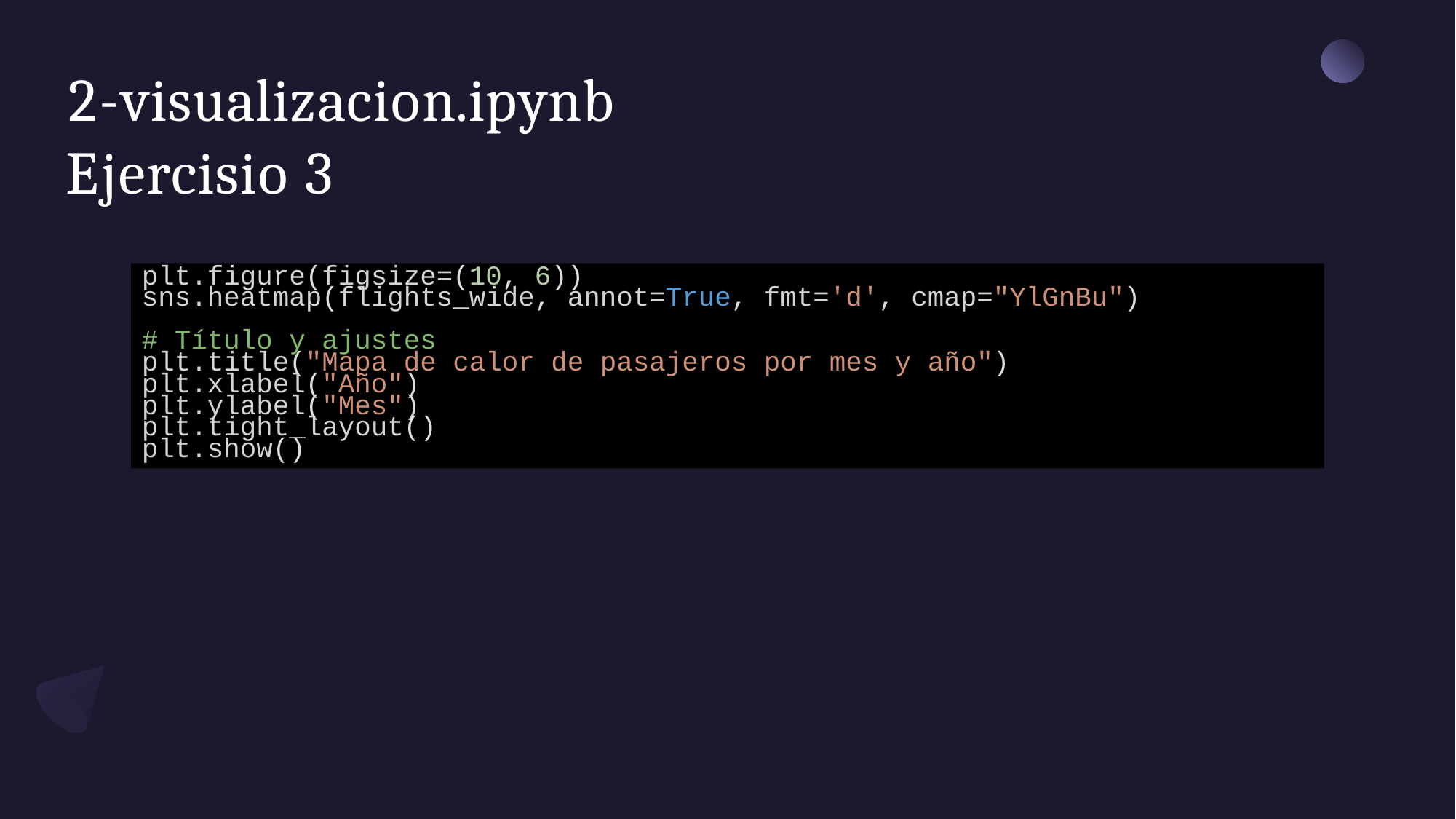

# 2-visualizacion.ipynb Ejercisio 3
plt.figure(figsize=(10, 6))
sns.heatmap(flights_wide, annot=True, fmt='d', cmap="YlGnBu")
# Título y ajustes
plt.title("Mapa de calor de pasajeros por mes y año")
plt.xlabel("Año")
plt.ylabel("Mes")
plt.tight_layout()
plt.show()